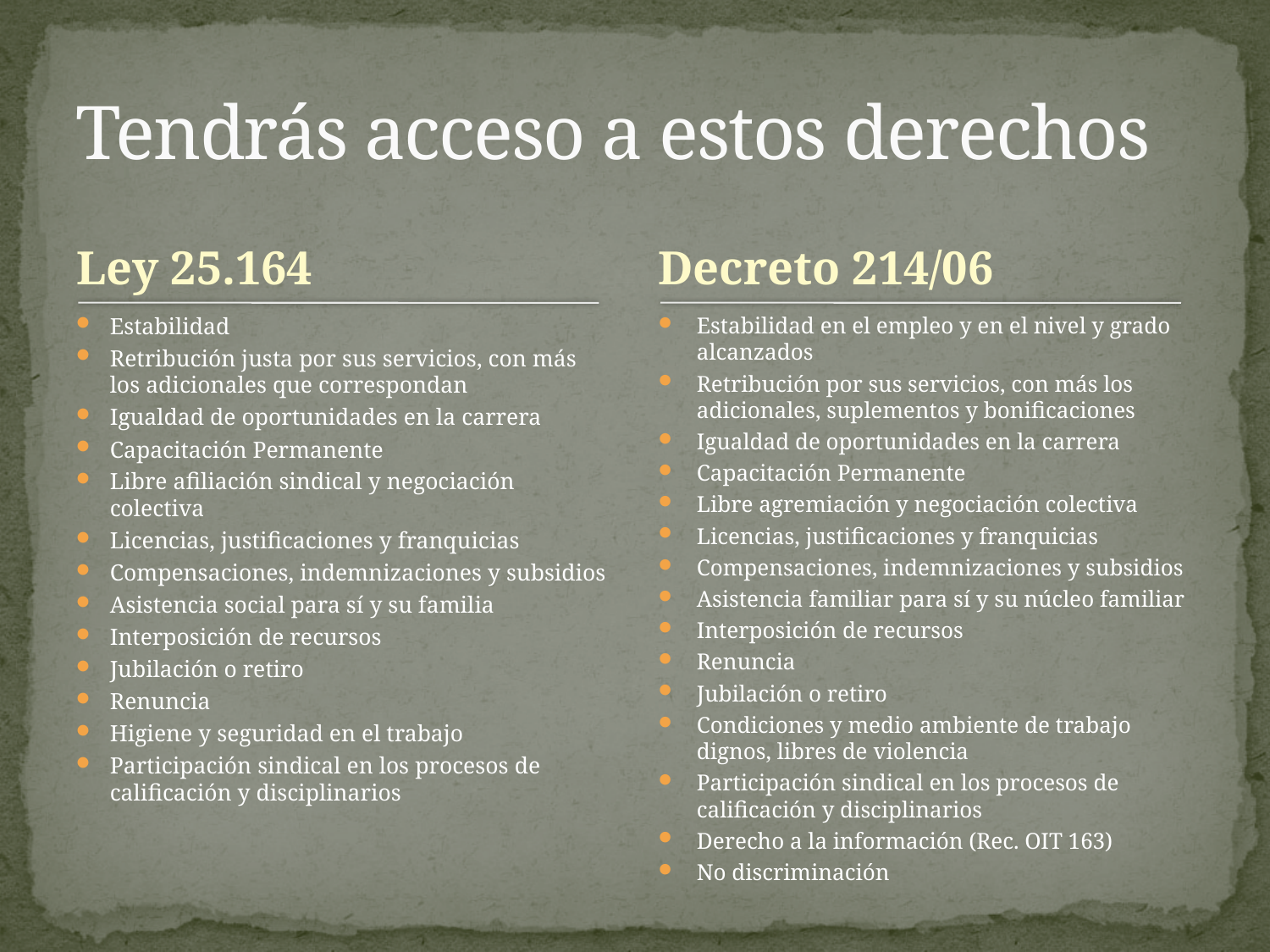

# Tendrás acceso a estos derechos
Ley 25.164
Decreto 214/06
Estabilidad
Retribución justa por sus servicios, con más los adicionales que correspondan
Igualdad de oportunidades en la carrera
Capacitación Permanente
Libre afiliación sindical y negociación colectiva
Licencias, justificaciones y franquicias
Compensaciones, indemnizaciones y subsidios
Asistencia social para sí y su familia
Interposición de recursos
Jubilación o retiro
Renuncia
Higiene y seguridad en el trabajo
Participación sindical en los procesos de calificación y disciplinarios

Estabilidad en el empleo y en el nivel y grado alcanzados
Retribución por sus servicios, con más los adicionales, suplementos y bonificaciones
Igualdad de oportunidades en la carrera
Capacitación Permanente
Libre agremiación y negociación colectiva
Licencias, justificaciones y franquicias
Compensaciones, indemnizaciones y subsidios
Asistencia familiar para sí y su núcleo familiar
Interposición de recursos
Renuncia
Jubilación o retiro
Condiciones y medio ambiente de trabajo dignos, libres de violencia
Participación sindical en los procesos de calificación y disciplinarios
Derecho a la información (Rec. OIT 163)
No discriminación